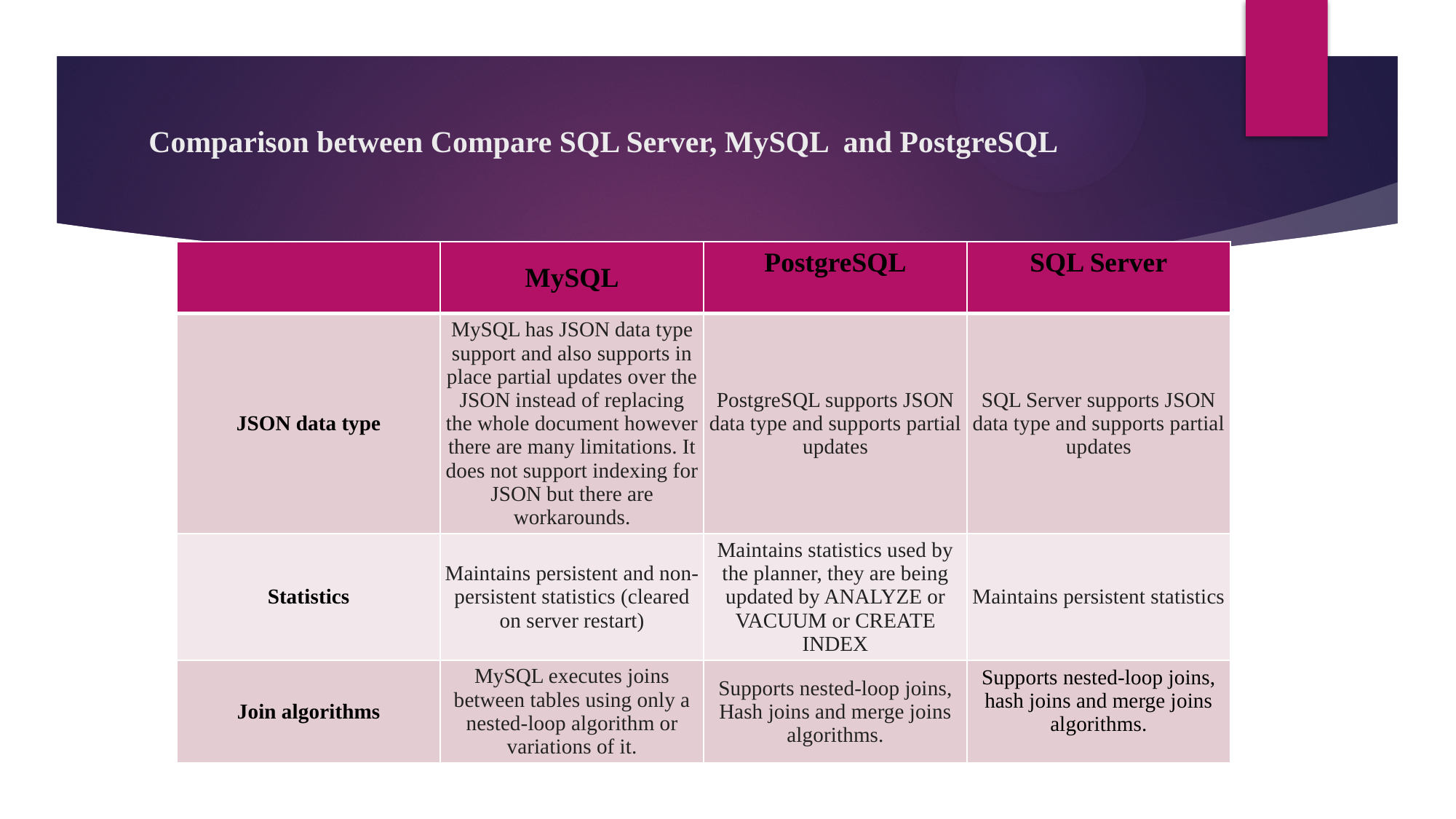

# Comparison between Compare SQL Server, MySQL  and PostgreSQL
|  | MySQL | PostgreSQL | SQL Server |
| --- | --- | --- | --- |
| JSON data type | MySQL has JSON data type support and also supports in place partial updates over the JSON instead of replacing the whole document however there are many limitations. It does not support indexing for JSON but there are workarounds. | PostgreSQL supports JSON data type and supports partial updates | SQL Server supports JSON data type and supports partial updates |
| Statistics | Maintains persistent and non-persistent statistics (cleared on server restart) | Maintains statistics used by the planner, they are being updated by ANALYZE or VACUUM or CREATE INDEX | Maintains persistent statistics |
| Join algorithms | MySQL executes joins between tables using only a nested-loop algorithm or variations of it. | Supports nested-loop joins, Hash joins and merge joins algorithms. | Supports nested-loop joins, hash joins and merge joins algorithms. |